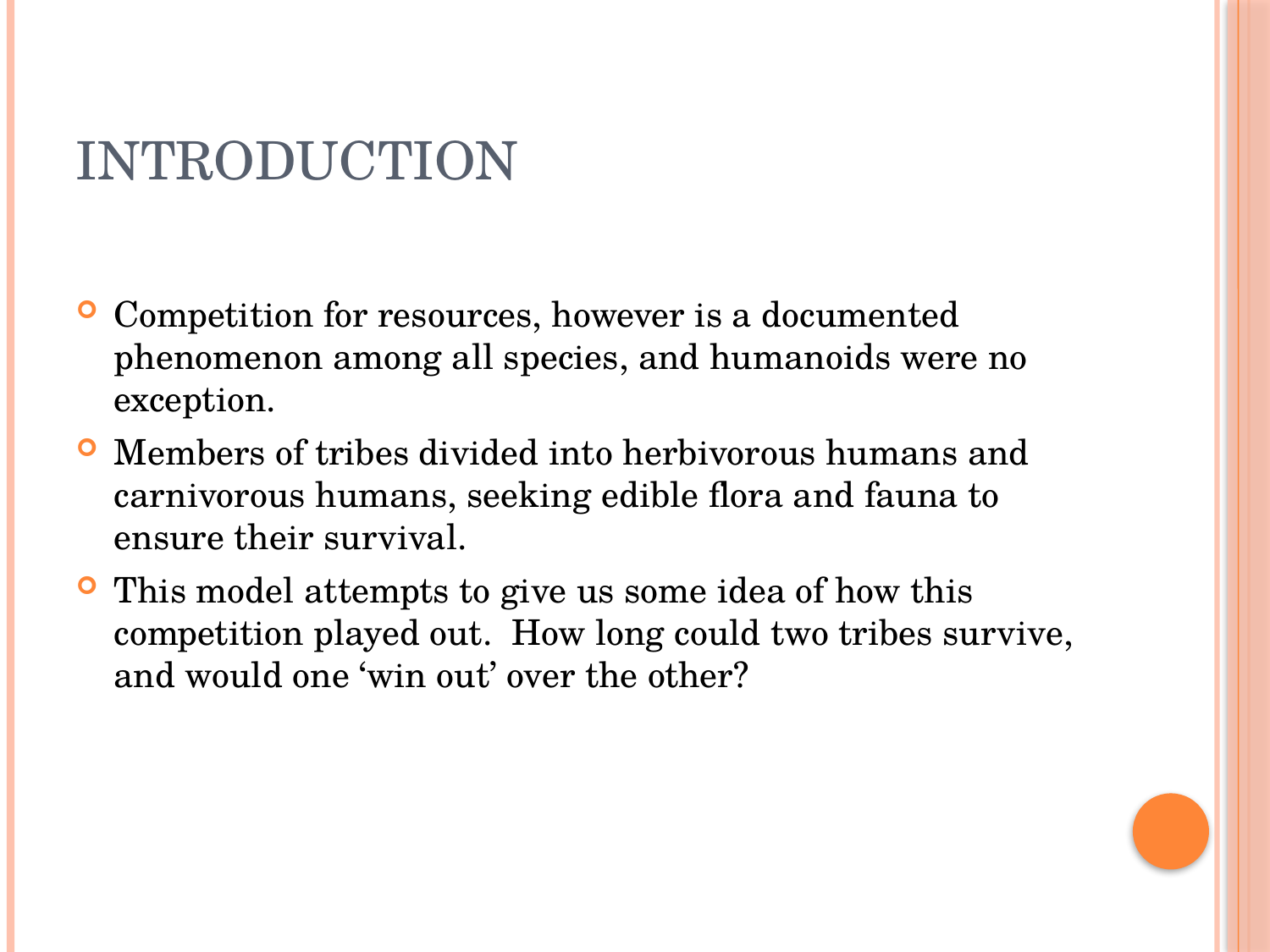

# Introduction
Competition for resources, however is a documented phenomenon among all species, and humanoids were no exception.
Members of tribes divided into herbivorous humans and carnivorous humans, seeking edible flora and fauna to ensure their survival.
This model attempts to give us some idea of how this competition played out.  How long could two tribes survive, and would one ‘win out’ over the other?